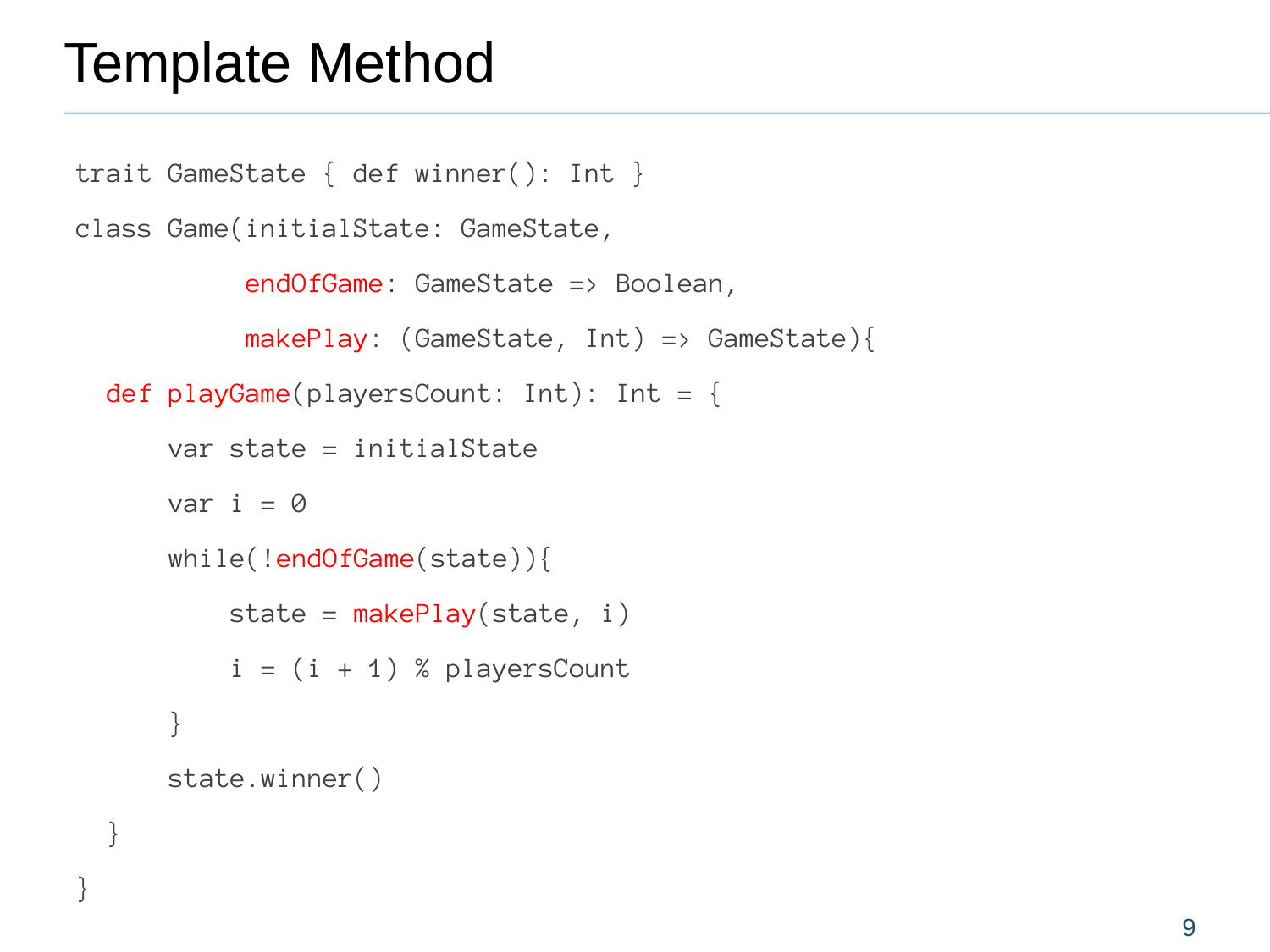

# Template Method
trait GameState { def winner(): Int }
class Game(initialState: GameState,
           endOfGame: GameState => Boolean,
           makePlay: (GameState, Int) => GameState){
  def playGame(playersCount: Int): Int = {
      var state = initialState
      var i = 0
      while(!endOfGame(state)){
          state = makePlay(state, i)
          i = (i + 1) % playersCount
      }
      state.winner()
  }
}
9